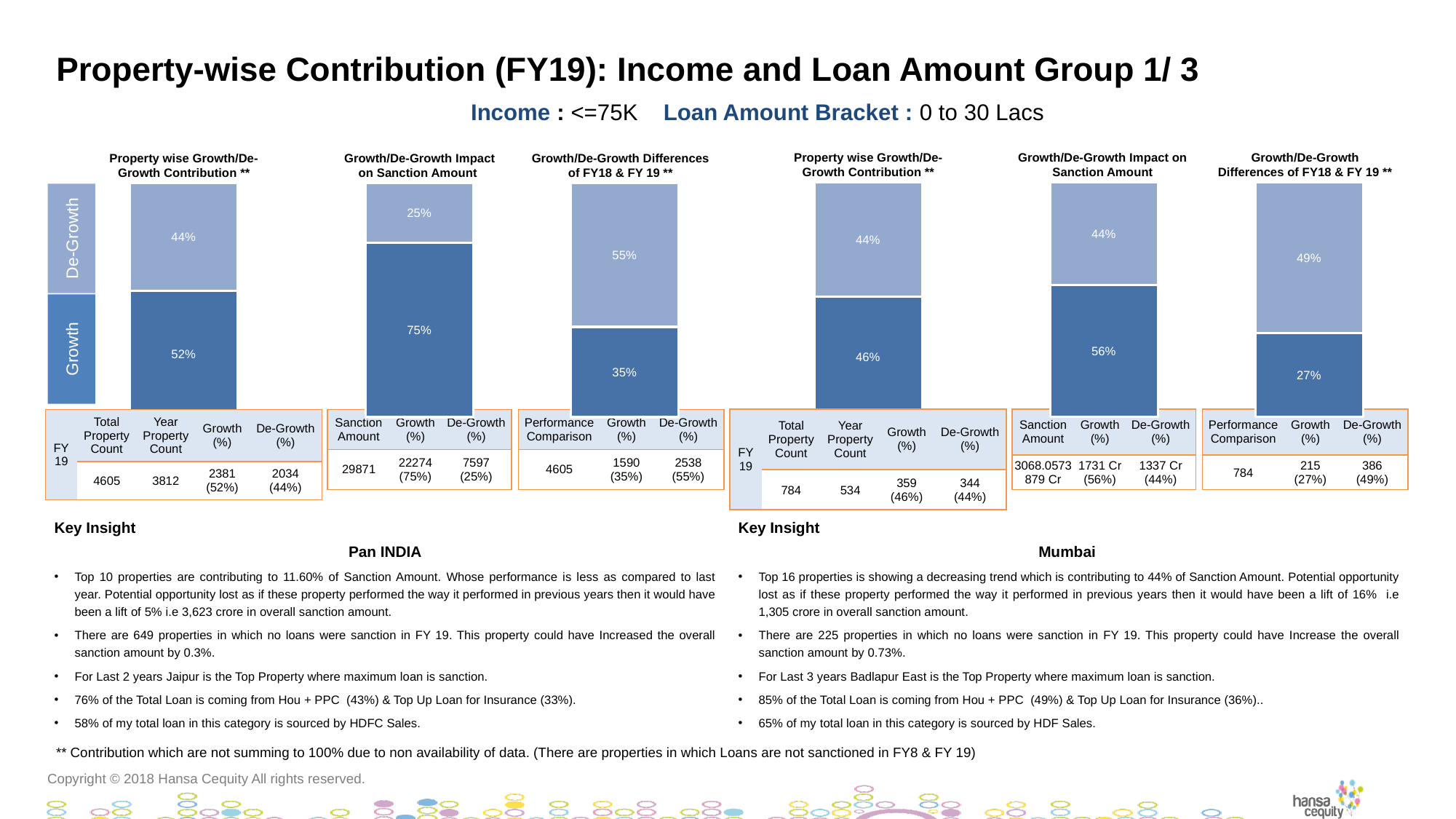

# Property-wise Contribution (FY19): Income and Loan Amount Group 1/ 3
Income : <=75K    Loan Amount Bracket : 0 to 30 Lacs
Property wise Growth/De-Growth Contribution **
Growth/De-Growth Impact on Sanction Amount
Growth/De-Growth Differences of FY18 & FY 19 **
Property wise Growth/De-Growth Contribution **
Growth/De-Growth Impact on Sanction Amount
Growth/De-Growth Differences of FY18 & FY 19 **

### Chart

| Category | Growth | DeGrowth |
|---|---|---|
| Sales | 0.46 | 0.44 |

### Chart

| Category | Growth | DeGrowth |
|---|---|---|
| Sales | 0.56 | 0.44 |

### Chart

| Category | Growth | DeGrowth |
|---|---|---|
| Sales | 0.27 | 0.49 |

### Chart

| Category | Growth | DeGrowth |
|---|---|---|
| Sales | 0.517 | 0.4417 |

### Chart

| Category | Growth | DeGrowth |
|---|---|---|
| Sales | 0.7457 | 0.2543 |

### Chart

| Category | Growth | DeGrowth |
|---|---|---|
| Sales | 0.3453 | 0.5511 |
De-Growth
Growth
| FY19 | Total Property Count | Year Property Count | Growth (%) | De-Growth (%) |
| --- | --- | --- | --- | --- |
|  | 784 | 534 | 359 (46%) | 344 (44%) |
| Sanction Amount | Growth (%) | De-Growth (%) |
| --- | --- | --- |
| 3068.0573879 Cr | 1731 Cr (56%) | 1337 Cr (44%) |
| Performance Comparison | Growth (%) | De-Growth (%) |
| --- | --- | --- |
| 784 | 215 (27%) | 386 (49%) |
| FY19 | Total Property Count | Year Property Count | Growth (%) | De-Growth (%) |
| --- | --- | --- | --- | --- |
|  | 4605 | 3812 | 2381 (52%) | 2034 (44%) |
| Sanction Amount | Growth (%) | De-Growth (%) |
| --- | --- | --- |
| 29871 | 22274 (75%) | 7597 (25%) |
| Performance Comparison | Growth (%) | De-Growth (%) |
| --- | --- | --- |
| 4605 | 1590 (35%) | 2538 (55%) |
Key Insight
Pan INDIA
Top 10 properties are contributing to 11.60% of Sanction Amount. Whose performance is less as compared to last year. Potential opportunity lost as if these property performed the way it performed in previous years then it would have been a lift of 5% i.e 3,623 crore in overall sanction amount.
There are 649 properties in which no loans were sanction in FY 19. This property could have Increased the overall sanction amount by 0.3%.
For Last 2 years Jaipur is the Top Property where maximum loan is sanction.
76% of the Total Loan is coming from Hou + PPC  (43%) & Top Up Loan for Insurance (33%).
58% of my total loan in this category is sourced by HDFC Sales.
Key Insight
Mumbai
Top 16 properties is showing a decreasing trend which is contributing to 44% of Sanction Amount. Potential opportunity lost as if these property performed the way it performed in previous years then it would have been a lift of 16%  i.e 1,305 crore in overall sanction amount.
There are 225 properties in which no loans were sanction in FY 19. This property could have Increase the overall sanction amount by 0.73%.
For Last 3 years Badlapur East is the Top Property where maximum loan is sanction.
85% of the Total Loan is coming from Hou + PPC  (49%) & Top Up Loan for Insurance (36%)..
65% of my total loan in this category is sourced by HDF Sales.
** Contribution which are not summing to 100% due to non availability of data. (There are properties in which Loans are not sanctioned in FY8 & FY 19)